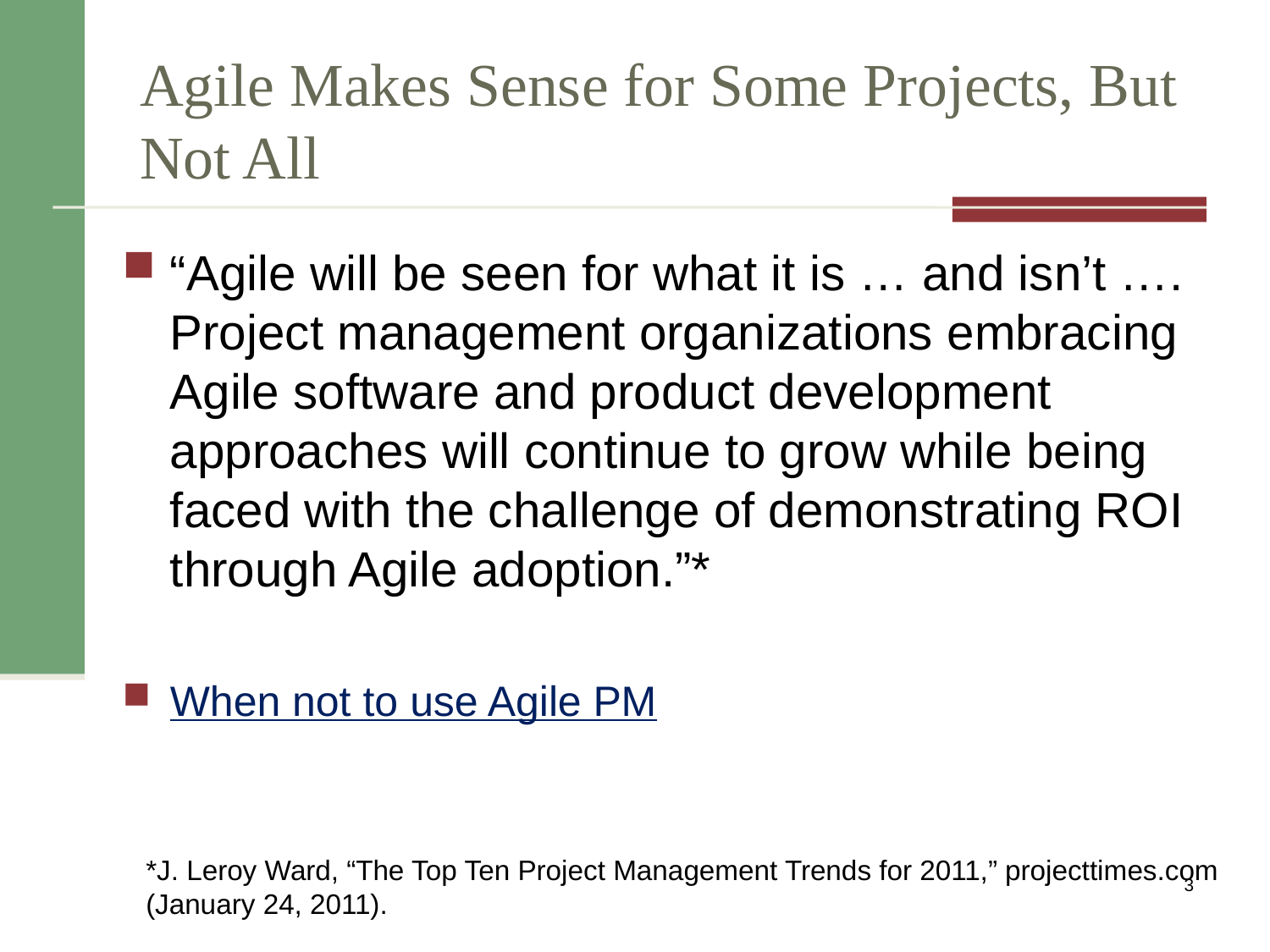

# Agile Makes Sense for Some Projects, But Not All
“Agile will be seen for what it is … and isn’t …. Project management organizations embracing Agile software and product development approaches will continue to grow while being faced with the challenge of demonstrating ROI through Agile adoption.”*

When not to use Agile PM
*J. Leroy Ward, “The Top Ten Project Management Trends for 2011,” projecttimes.com
(January 24, 2011).
3